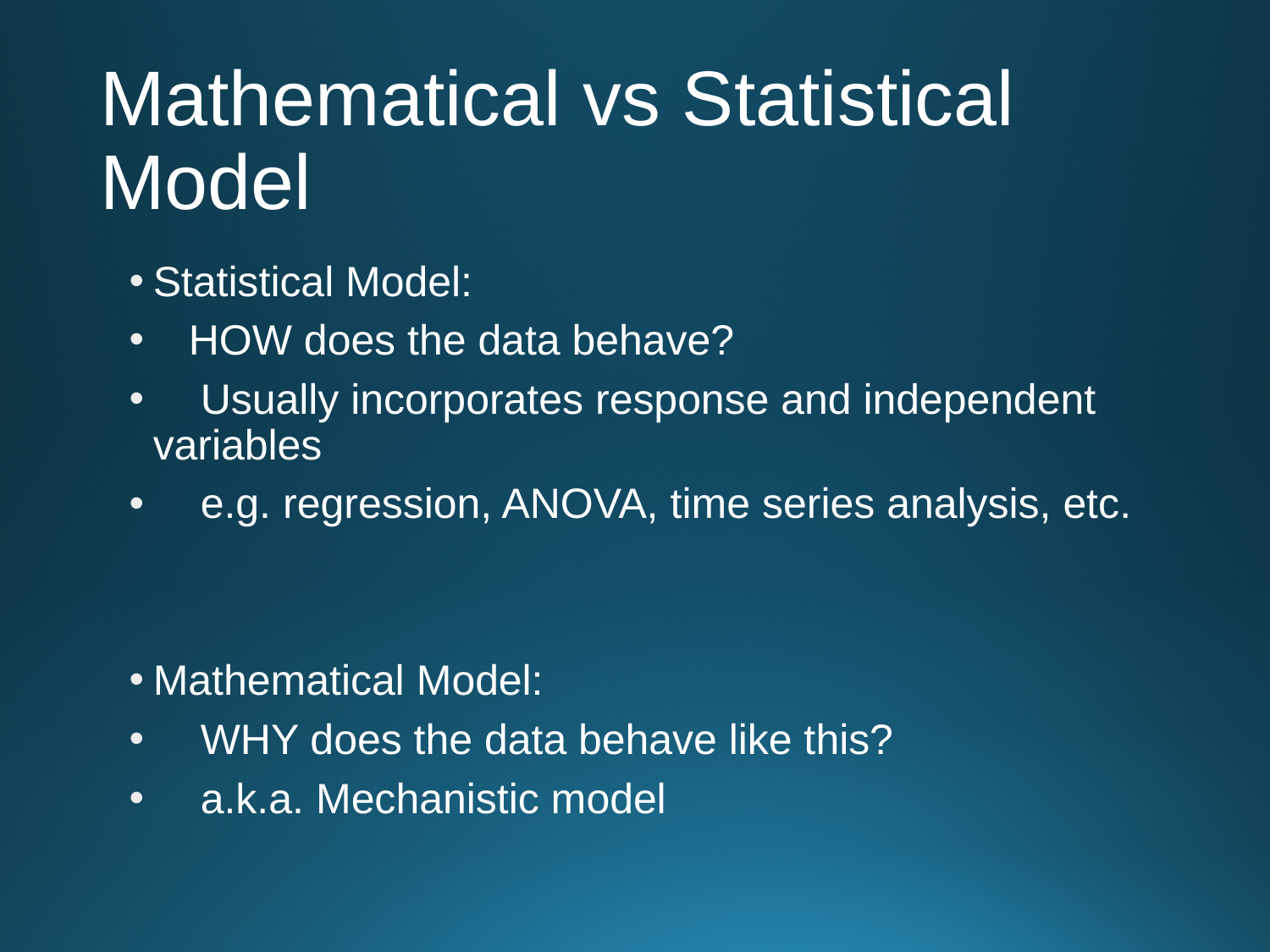

# Mathematical vs Statistical Model
Statistical Model:
   HOW does the data behave?
    Usually incorporates response and independent variables
    e.g. regression, ANOVA, time series analysis, etc.

Mathematical Model:
    WHY does the data behave like this?
    a.k.a. Mechanistic model